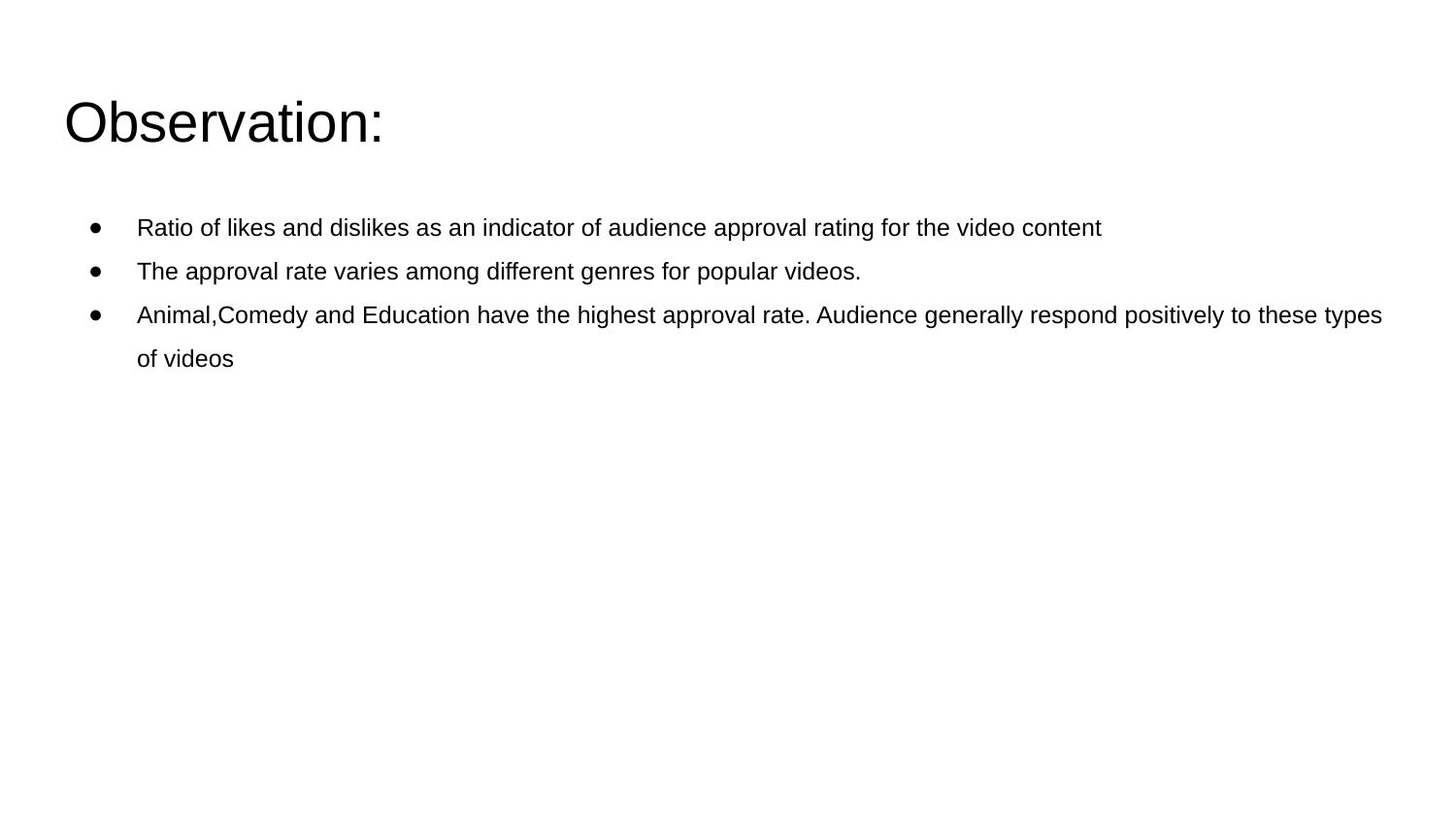

# Observation:

Ratio of likes and dislikes as an indicator of audience approval rating for the video content
The approval rate varies among different genres for popular videos.
Animal,Comedy and Education have the highest approval rate. Audience generally respond positively to these types of videos